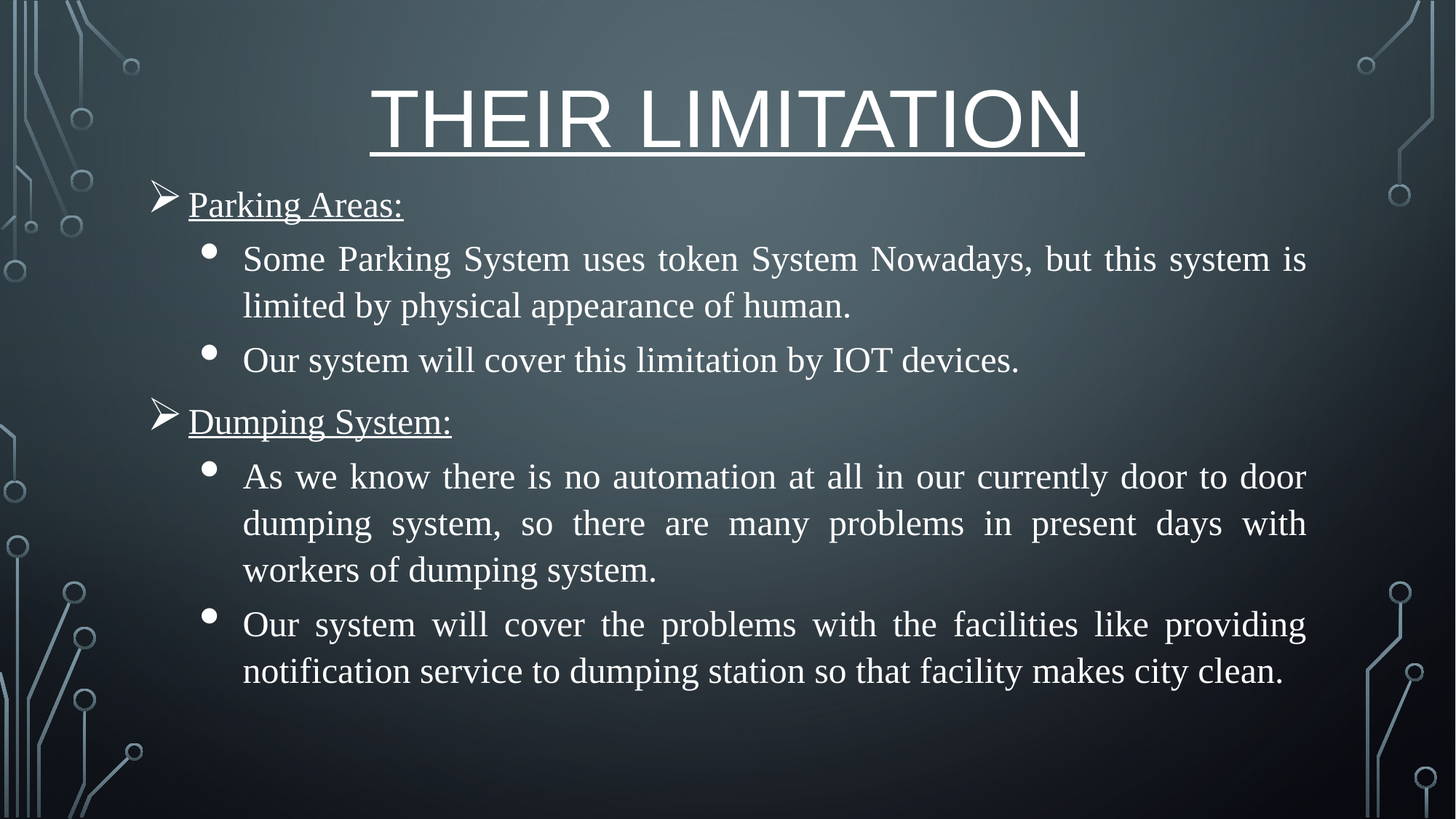

# THEIR LIMITATION
Parking Areas:
Some Parking System uses token System Nowadays, but this system is limited by physical appearance of human.
Our system will cover this limitation by IOT devices.
Dumping System:
As we know there is no automation at all in our currently door to door dumping system, so there are many problems in present days with workers of dumping system.
Our system will cover the problems with the facilities like providing notification service to dumping station so that facility makes city clean.